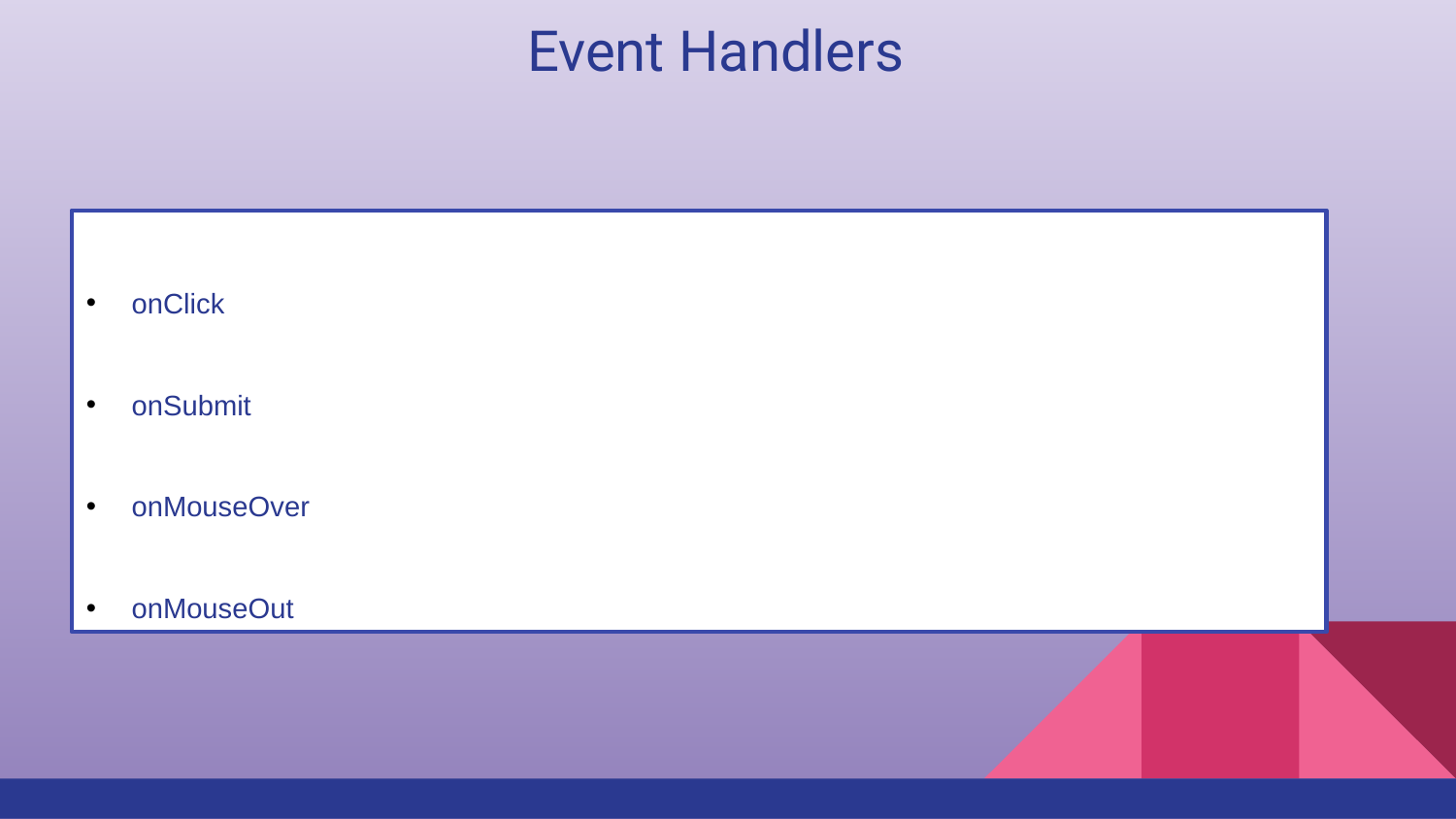

# Event Handlers
onClick
onSubmit
onMouseOver
onMouseOut